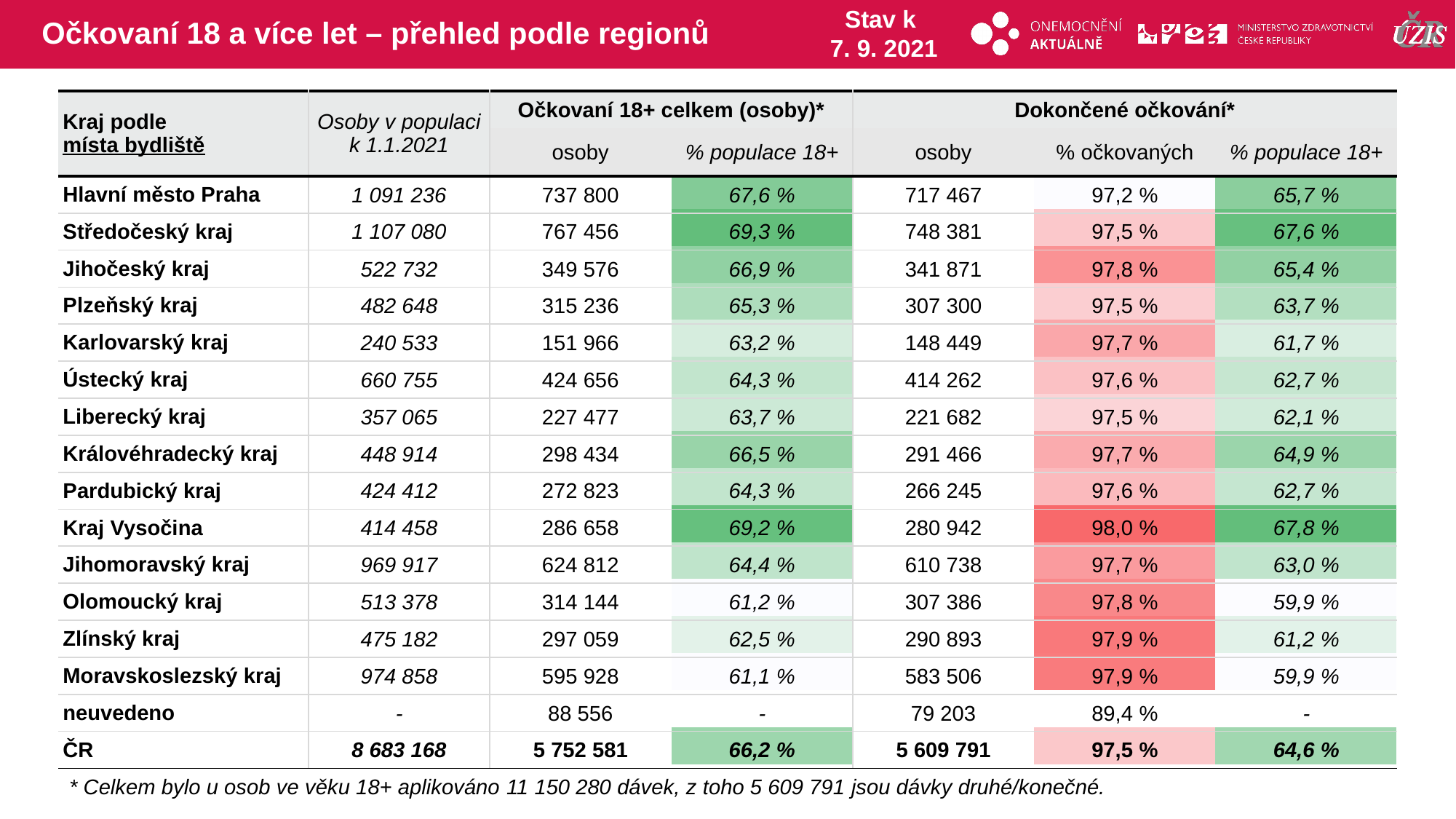

# Očkovaní 18 a více let – přehled podle regionů
Stav k
7. 9. 2021
| Kraj podle místa bydliště | Osoby v populaci k 1.1.2021 | Očkovaní 18+ celkem (osoby)\* |  | Dokončené očkování\* |  |  |
| --- | --- | --- | --- | --- | --- | --- |
|  |  | osoby | % populace 18+ | osoby | % očkovaných | % populace 18+ |
| Hlavní město Praha | 1 091 236 | 737 800 | 67,6 % | 717 467 | 97,2 % | 65,7 % |
| Středočeský kraj | 1 107 080 | 767 456 | 69,3 % | 748 381 | 97,5 % | 67,6 % |
| Jihočeský kraj | 522 732 | 349 576 | 66,9 % | 341 871 | 97,8 % | 65,4 % |
| Plzeňský kraj | 482 648 | 315 236 | 65,3 % | 307 300 | 97,5 % | 63,7 % |
| Karlovarský kraj | 240 533 | 151 966 | 63,2 % | 148 449 | 97,7 % | 61,7 % |
| Ústecký kraj | 660 755 | 424 656 | 64,3 % | 414 262 | 97,6 % | 62,7 % |
| Liberecký kraj | 357 065 | 227 477 | 63,7 % | 221 682 | 97,5 % | 62,1 % |
| Královéhradecký kraj | 448 914 | 298 434 | 66,5 % | 291 466 | 97,7 % | 64,9 % |
| Pardubický kraj | 424 412 | 272 823 | 64,3 % | 266 245 | 97,6 % | 62,7 % |
| Kraj Vysočina | 414 458 | 286 658 | 69,2 % | 280 942 | 98,0 % | 67,8 % |
| Jihomoravský kraj | 969 917 | 624 812 | 64,4 % | 610 738 | 97,7 % | 63,0 % |
| Olomoucký kraj | 513 378 | 314 144 | 61,2 % | 307 386 | 97,8 % | 59,9 % |
| Zlínský kraj | 475 182 | 297 059 | 62,5 % | 290 893 | 97,9 % | 61,2 % |
| Moravskoslezský kraj | 974 858 | 595 928 | 61,1 % | 583 506 | 97,9 % | 59,9 % |
| neuvedeno | - | 88 556 | - | 79 203 | 89,4 % | - |
| ČR | 8 683 168 | 5 752 581 | 66,2 % | 5 609 791 | 97,5 % | 64,6 % |
|  |  |  |  |  |  |
| --- | --- | --- | --- | --- | --- |
|  |  |  |  |  |  |
|  |  |  |  |  |  |
|  |  |  |  |  |  |
|  |  |  |  |  |  |
|  |  |  |  |  |  |
|  |  |  |  |  |  |
|  |  |  |  |  |  |
|  |  |  |  |  |  |
|  |  |  |  |  |  |
|  |  |  |  |  |  |
|  |  |  |  |  |  |
|  |  |  |  |  |  |
|  |  |  |  |  |  |
|  |  |  |  |  |  |
|  |  |  |  |  |  |
* Celkem bylo u osob ve věku 18+ aplikováno 11 150 280 dávek, z toho 5 609 791 jsou dávky druhé/konečné.